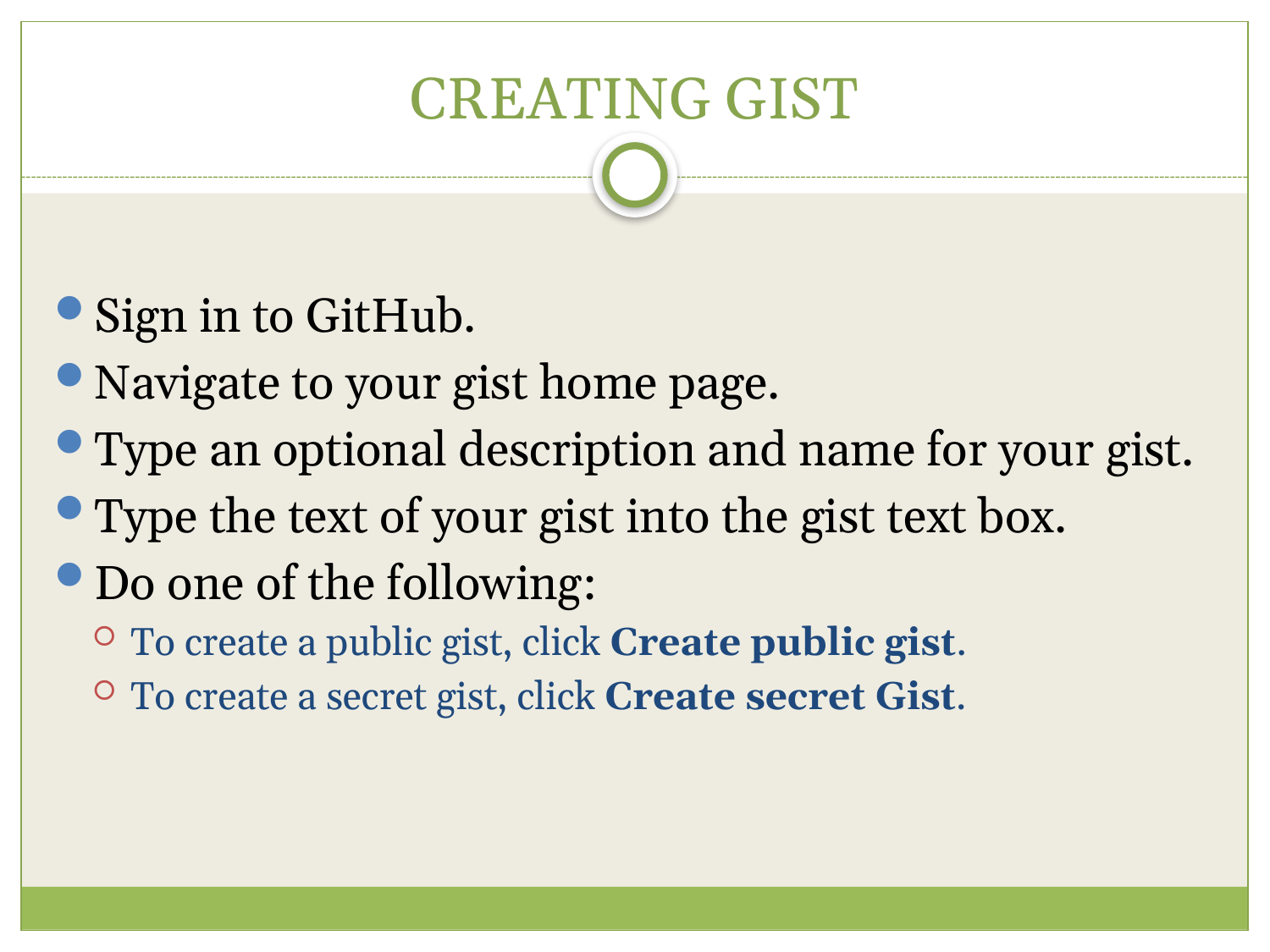

# CREATING GIST

Sign in to GitHub.
Navigate to your gist home page.
Type an optional description and name for your gist.
Type the text of your gist into the gist text box.
Do one of the following:
To create a public gist, click Create public gist.
To create a secret gist, click Create secret Gist.